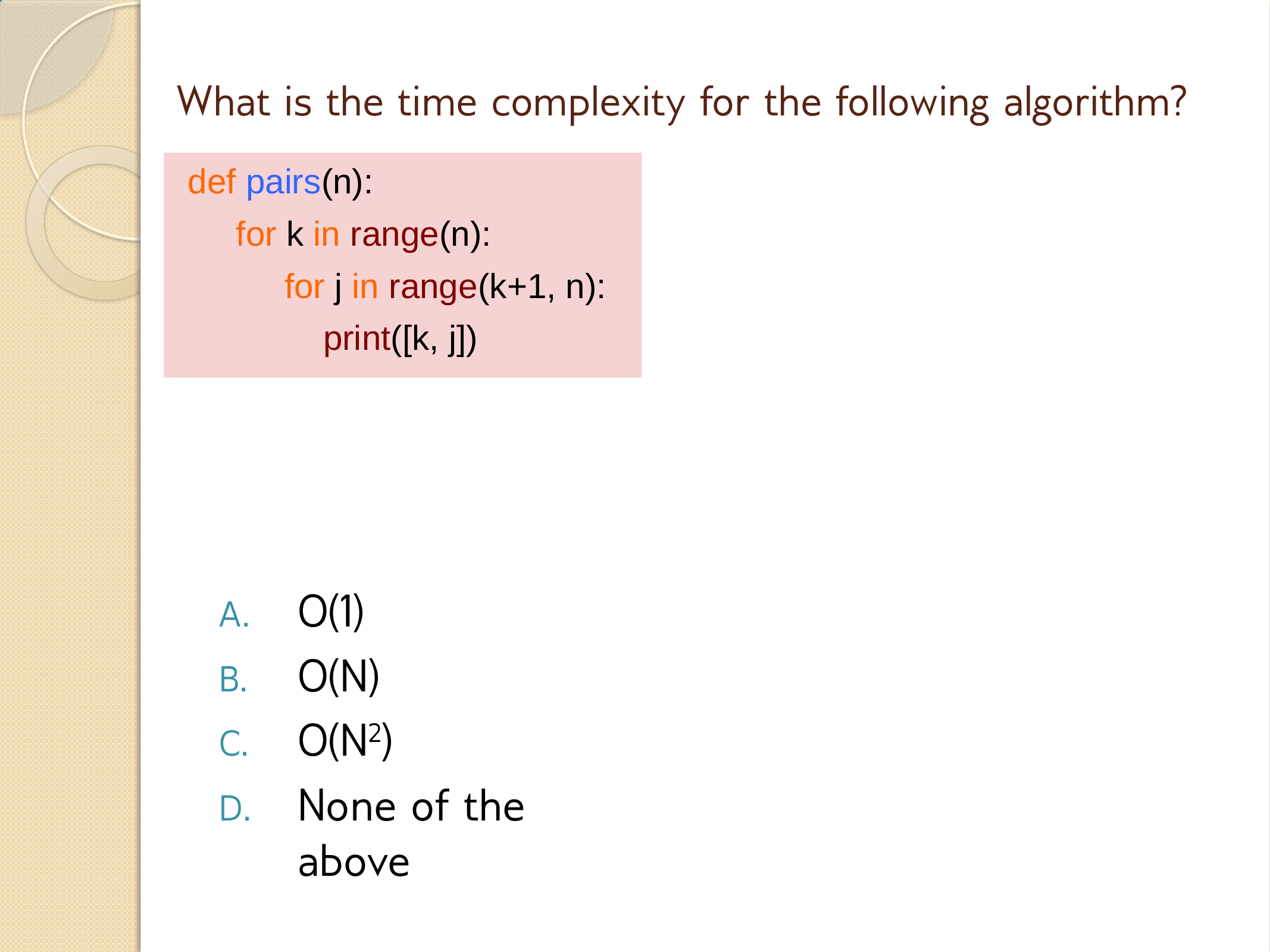

# What is the time complexity for the following algorithm?
def pairs(n):
     for k in range(n):
          for j in range(k+1, n):
              print([k, j])
O(1)
O(N)
O(N2)
None of the above